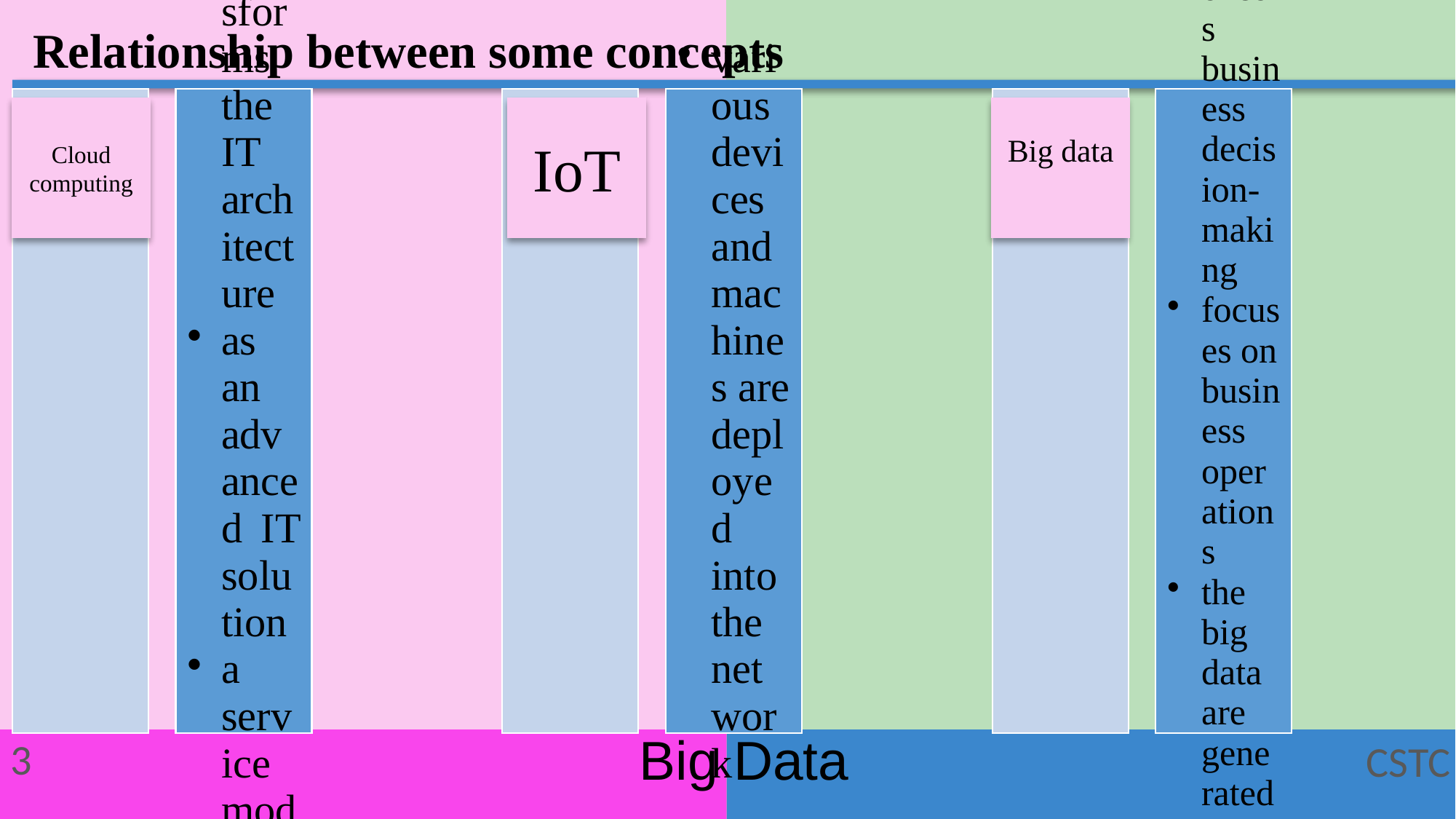

Relationship between some concepts

focuses on business operations

Cloud computing
IoT

Big data

Big Data
3

CSTC